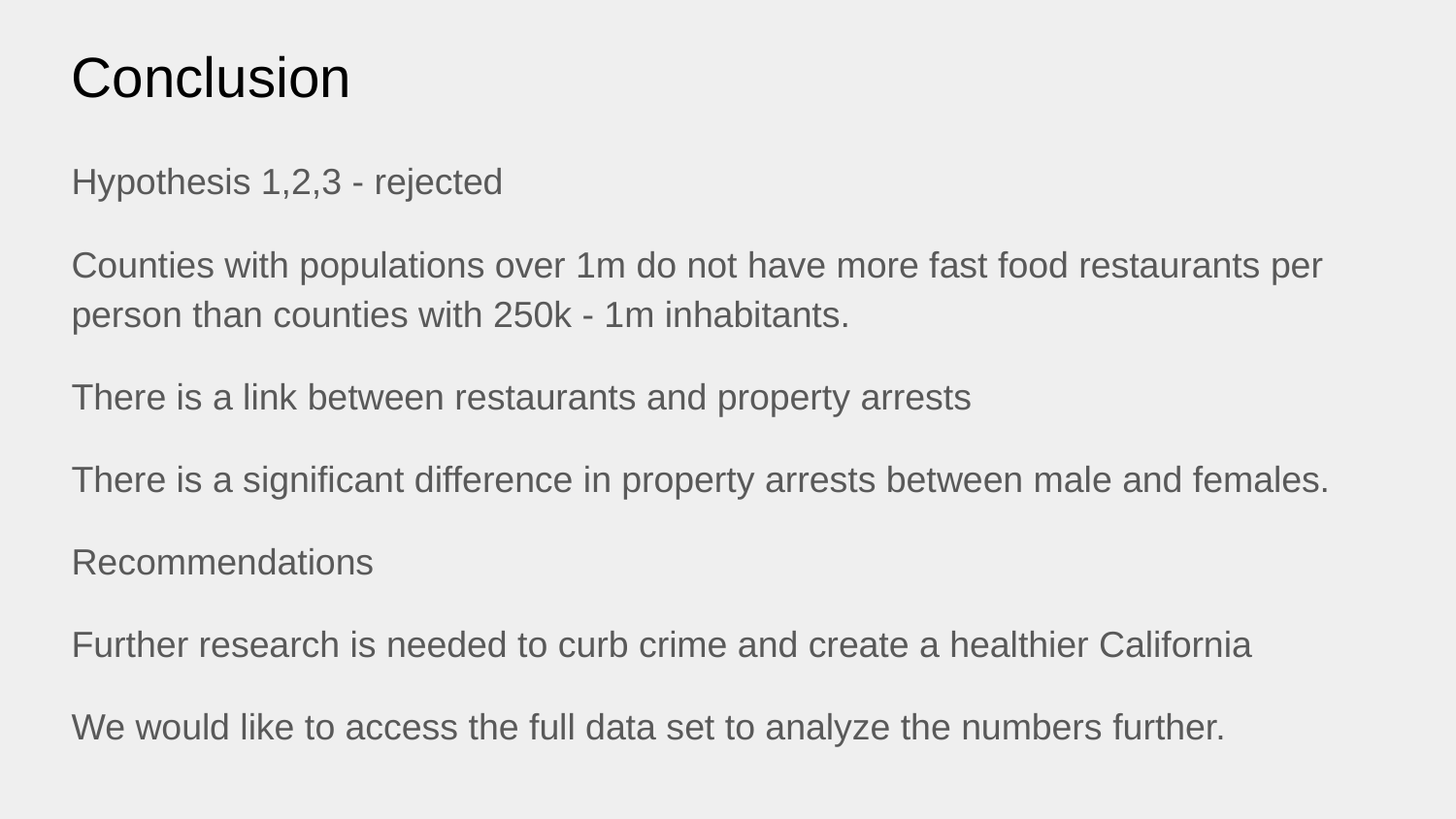

# Conclusion
Hypothesis 1,2,3 - rejected
Counties with populations over 1m do not have more fast food restaurants per person than counties with 250k - 1m inhabitants.
There is a link between restaurants and property arrests
There is a significant difference in property arrests between male and females.
Recommendations
Further research is needed to curb crime and create a healthier California
We would like to access the full data set to analyze the numbers further.